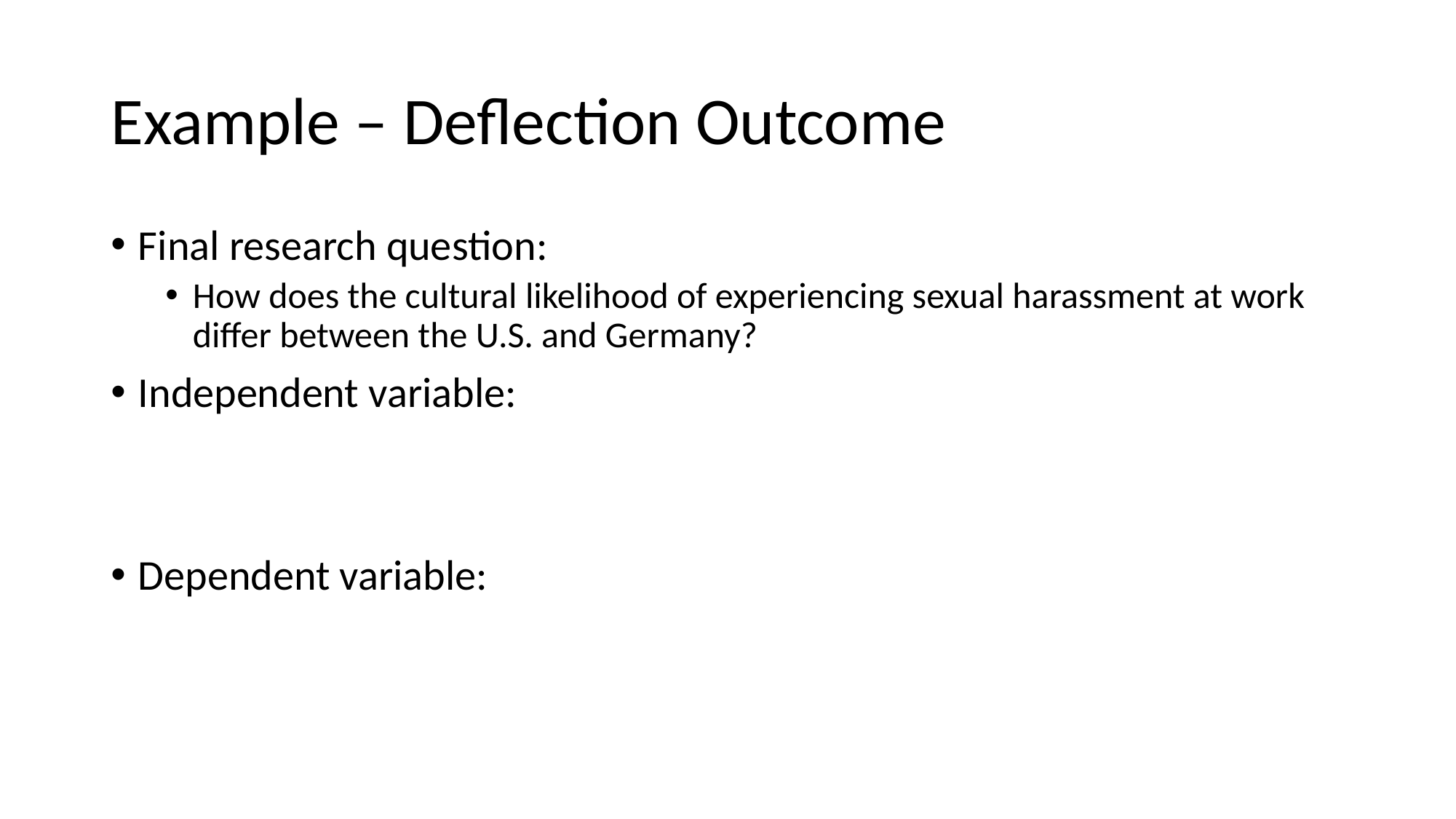

# Example – Deflection Outcome
Final research question:
How does the cultural likelihood of experiencing sexual harassment at work differ between the U.S. and Germany?
Independent variable:

Dependent variable: